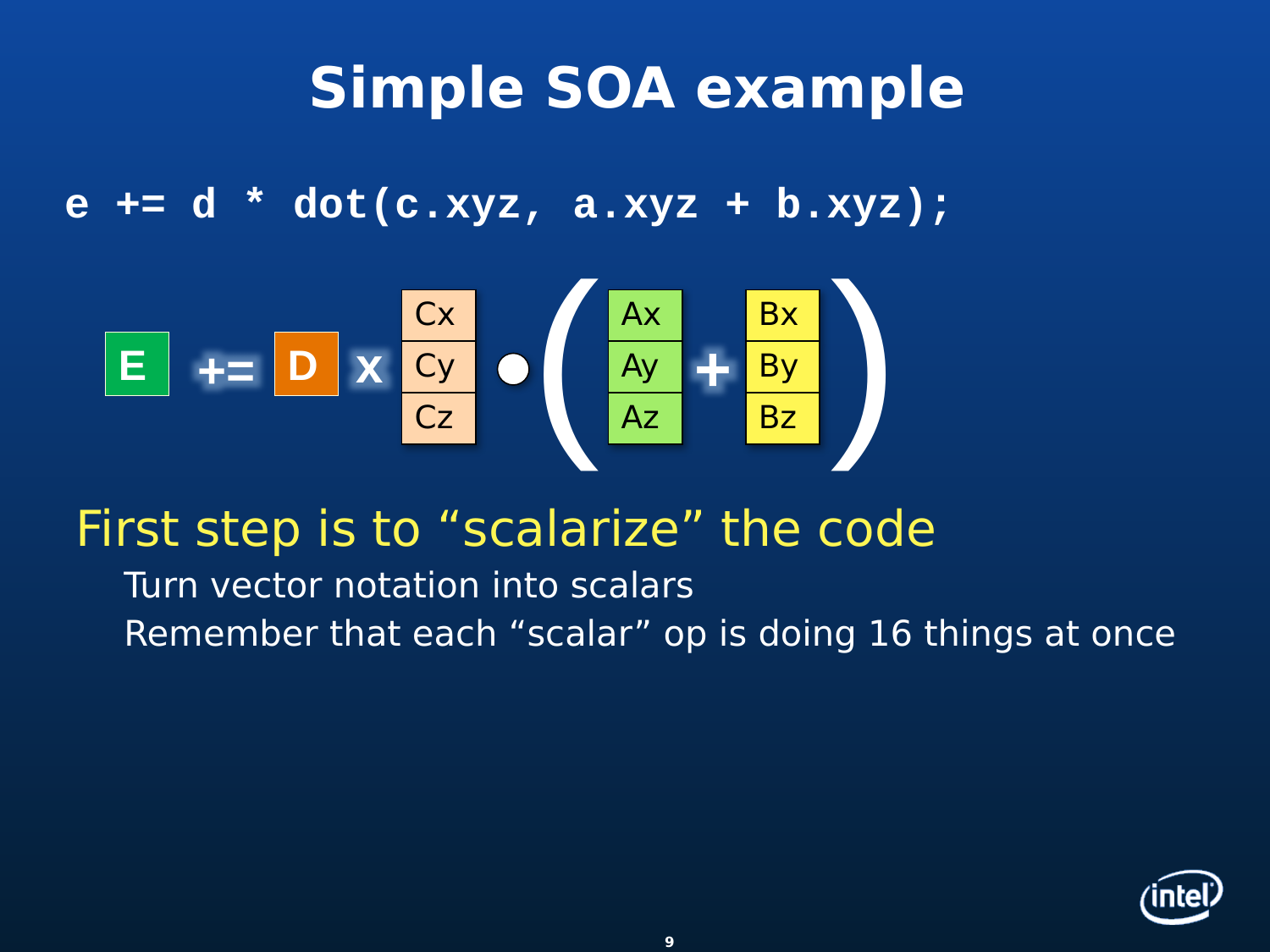

# Simple SOA example
e += d * dot(c.xyz, a.xyz + b.xyz);

(
)
| Cx |
| --- |
| Cy |
| Cz |
| Ax |
| --- |
| Ay |
| Az |
| Bx |
| --- |
| By |
| Bz |
+
x
+=
E
D

First step is to “scalarize” the code
Turn vector notation into scalars
Remember that each “scalar” op is doing 16 things at once